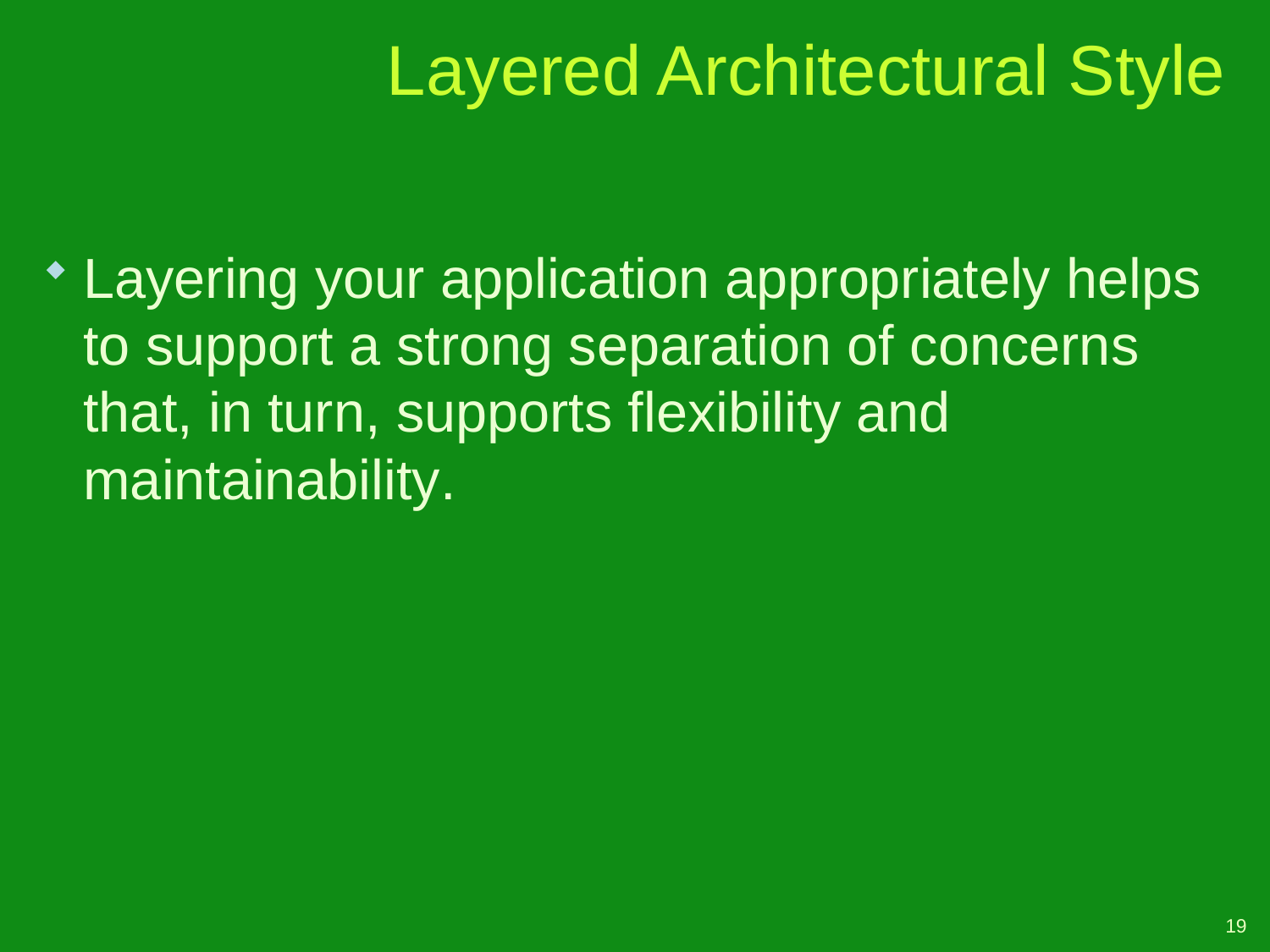

# Layered Architectural Style

Layering your application appropriately helps to support a strong separation of concerns that, in turn, supports flexibility and maintainability.
19